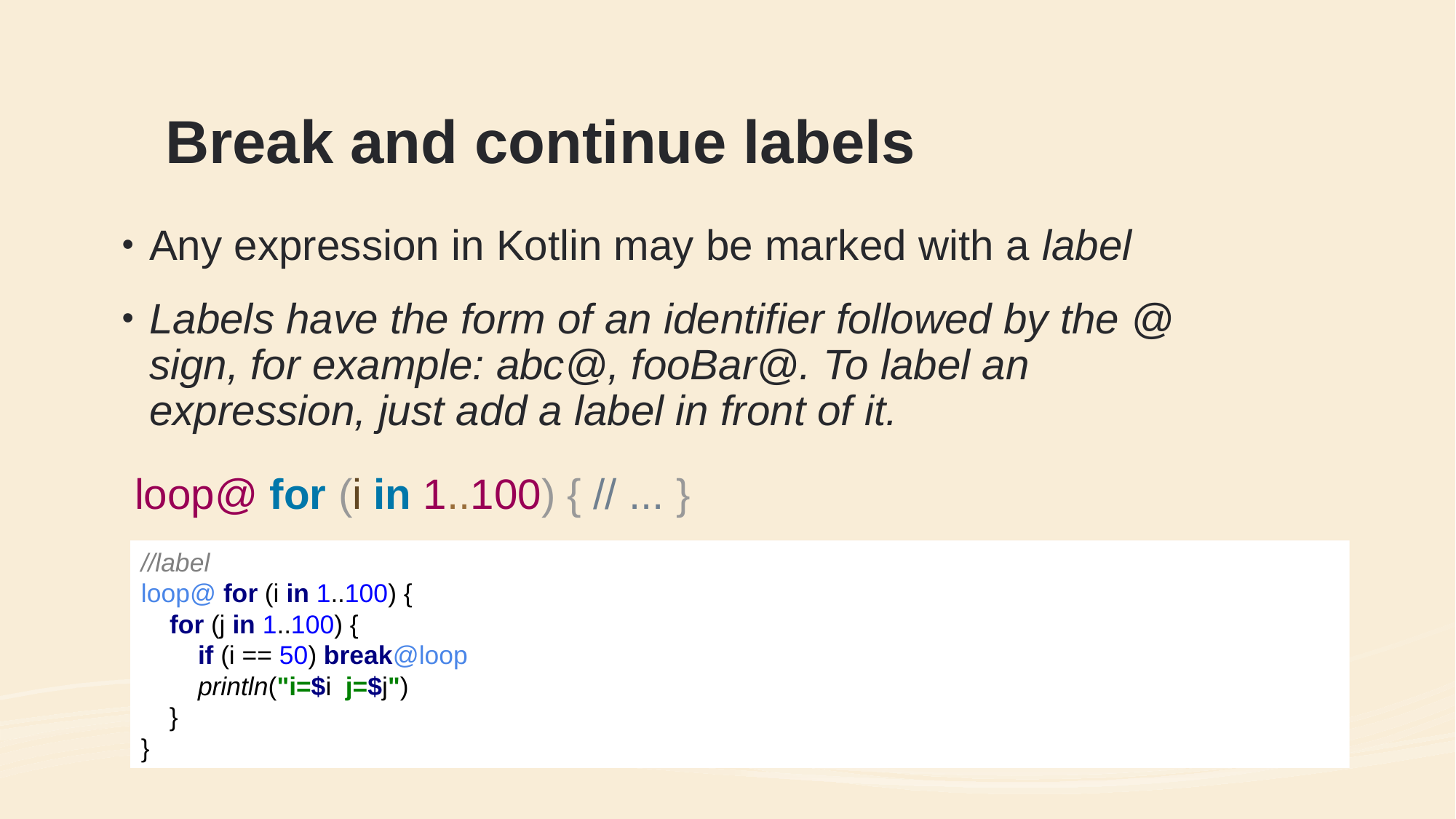

# Break and continue labels﻿
Any expression in Kotlin may be marked with a label
Labels have the form of an identifier followed by the @ sign, for example: abc@, fooBar@. To label an expression, just add a label in front of it.

loop@ for (i in 1..100) { // ... }
//label
loop@ for (i in 1..100) {
    for (j in 1..100) {
        if (i == 50) break@loop
        println("i=$i  j=$j")
    }
}